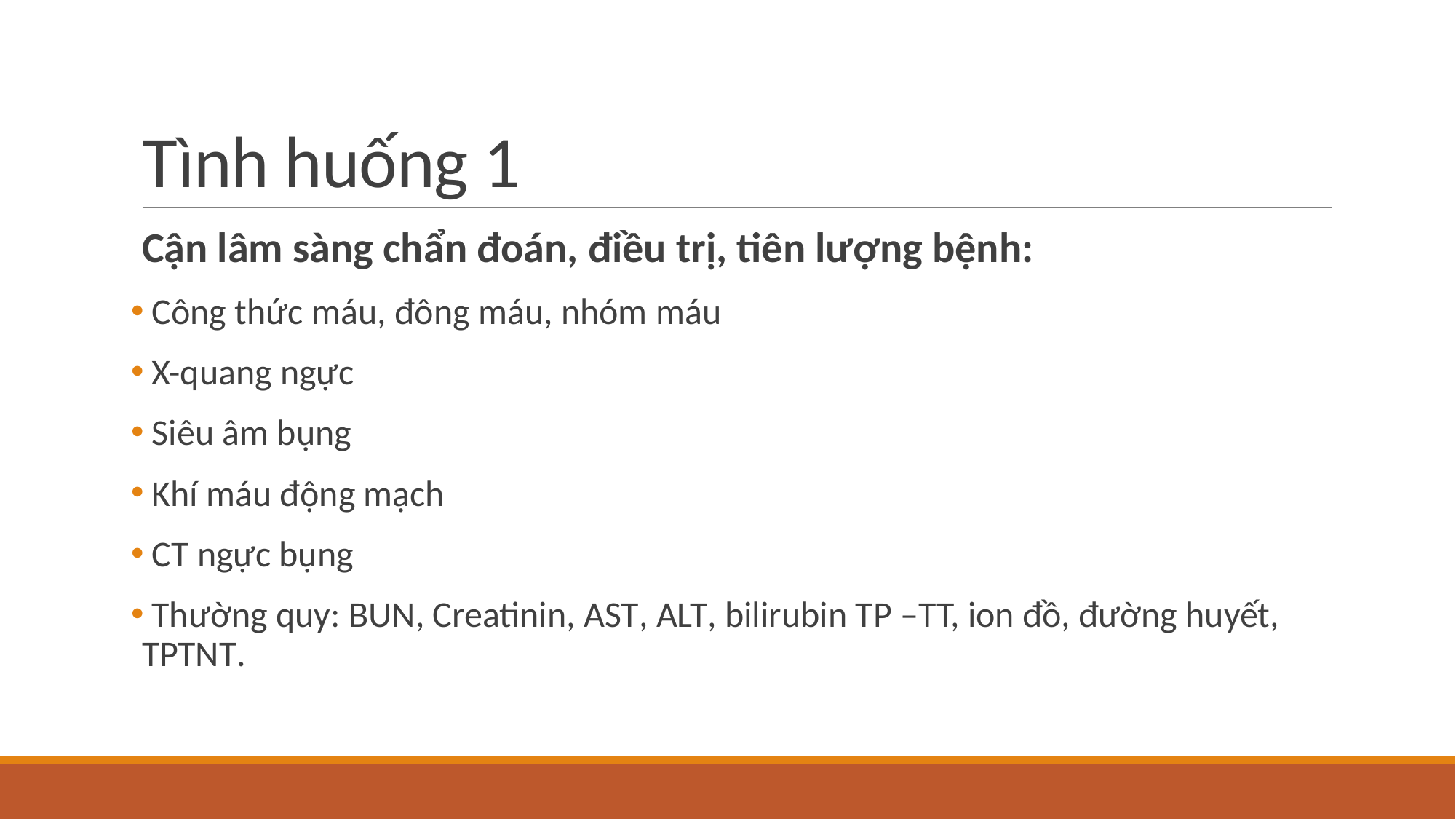

# Tình huống 1
Cận lâm sàng chẩn đoán, điều trị, tiên lượng bệnh:
 Công thức máu, đông máu, nhóm máu
 X-quang ngực
 Siêu âm bụng
 Khí máu động mạch
 CT ngực bụng
 Thường quy: BUN, Creatinin, AST, ALT, bilirubin TP –TT, ion đồ, đường huyết, TPTNT.